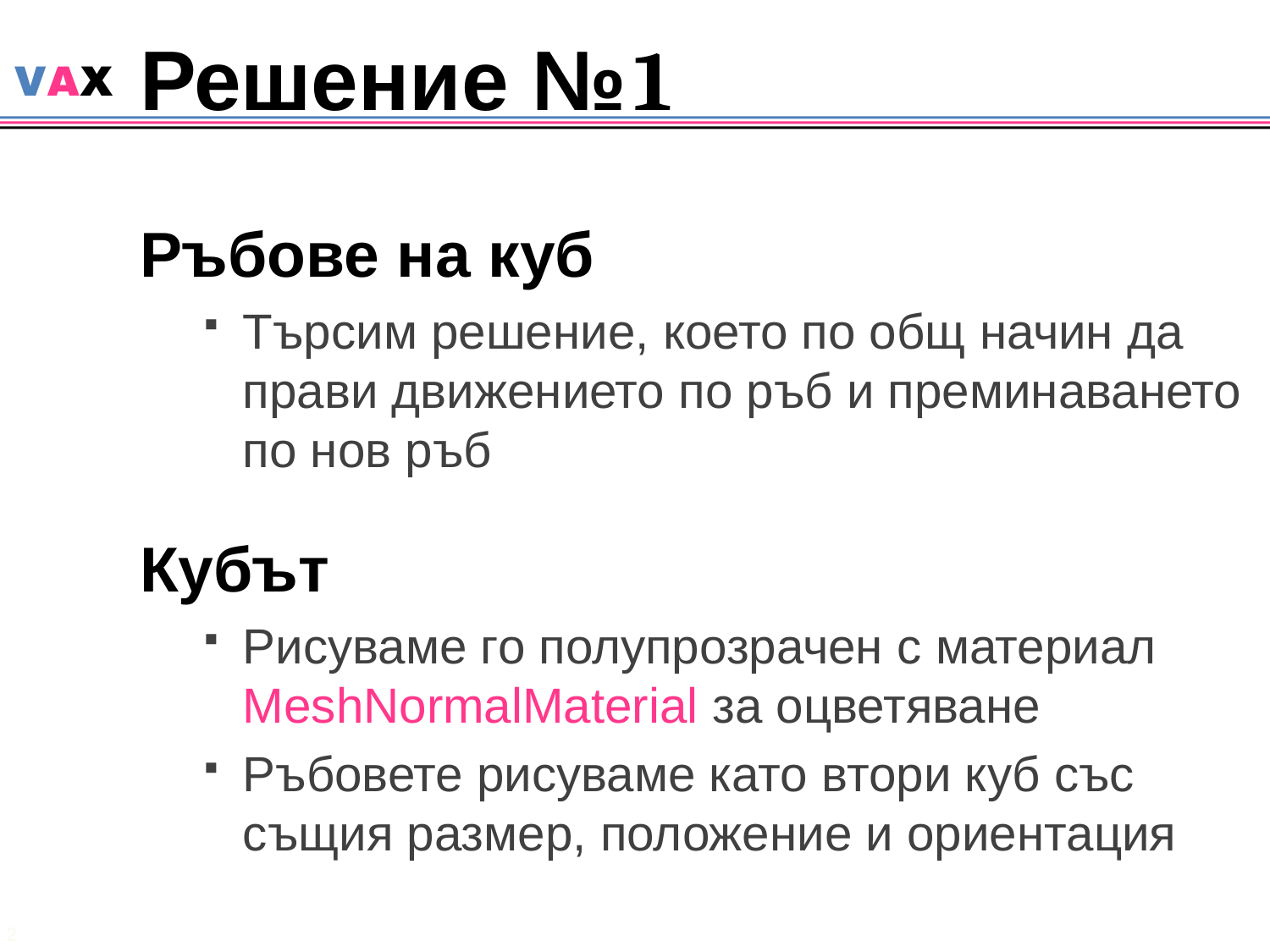

# Решение №1
Ръбове на куб
Търсим решение, което по общ начин да прави движението по ръб и преминаването по нов ръб
Кубът
Рисуваме го полупрозрачен с материал MeshNormalMaterial за оцветяване
Ръбовете рисуваме като втори куб със същия размер, положение и ориентация